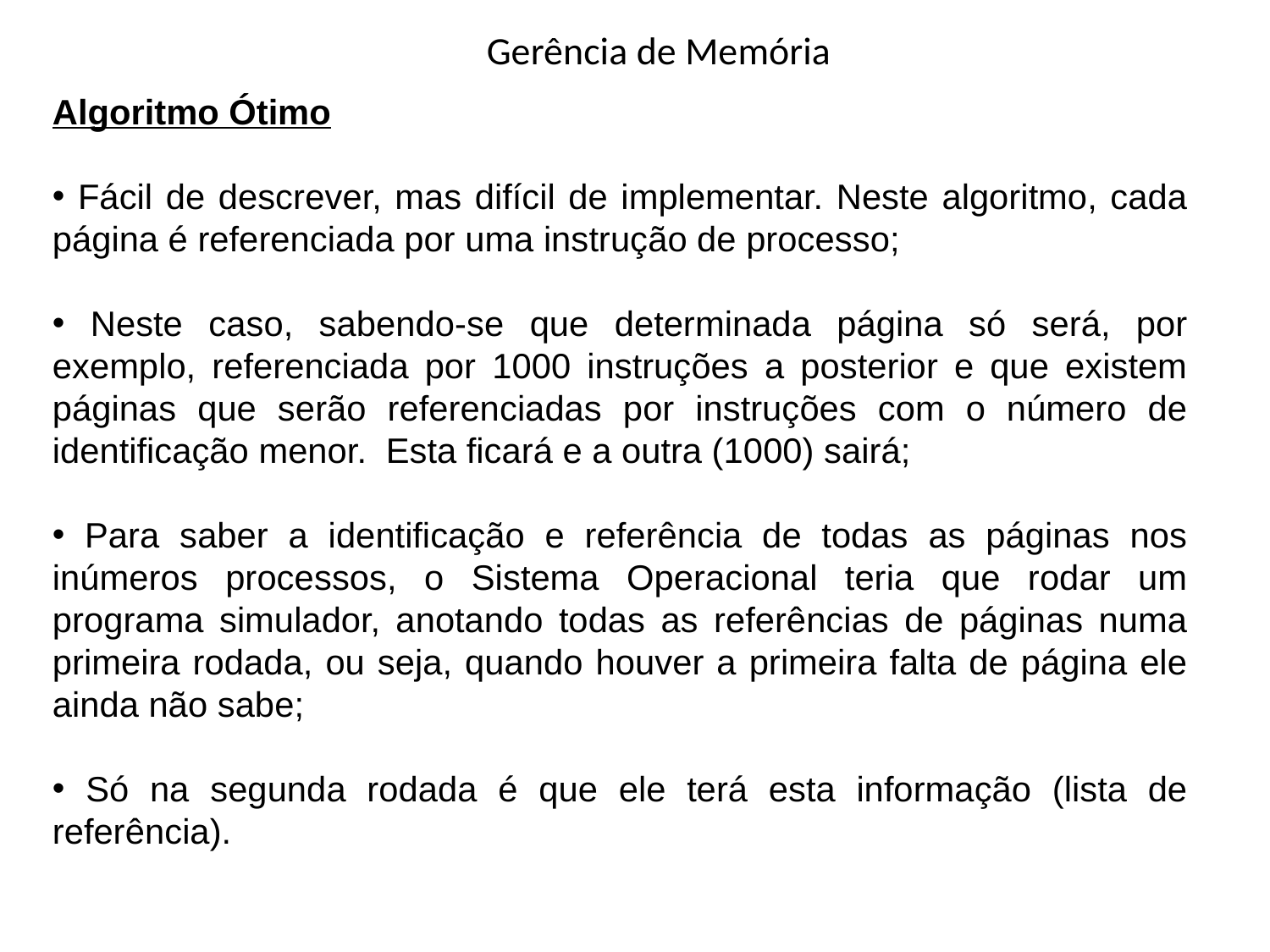

# Gerência de Memória
Algoritmo Ótimo

 Fácil de descrever, mas difícil de implementar. Neste algoritmo, cada página é referenciada por uma instrução de processo;

 Neste caso, sabendo-se que determinada página só será, por exemplo, referenciada por 1000 instruções a posterior e que existem páginas que serão referenciadas por instruções com o número de identificação menor.  Esta ficará e a outra (1000) sairá;

 Para saber a identificação e referência de todas as páginas nos inúmeros processos, o Sistema Operacional teria que rodar um programa simulador, anotando todas as referências de páginas numa primeira rodada, ou seja, quando houver a primeira falta de página ele ainda não sabe;

 Só na segunda rodada é que ele terá esta informação (lista de referência).